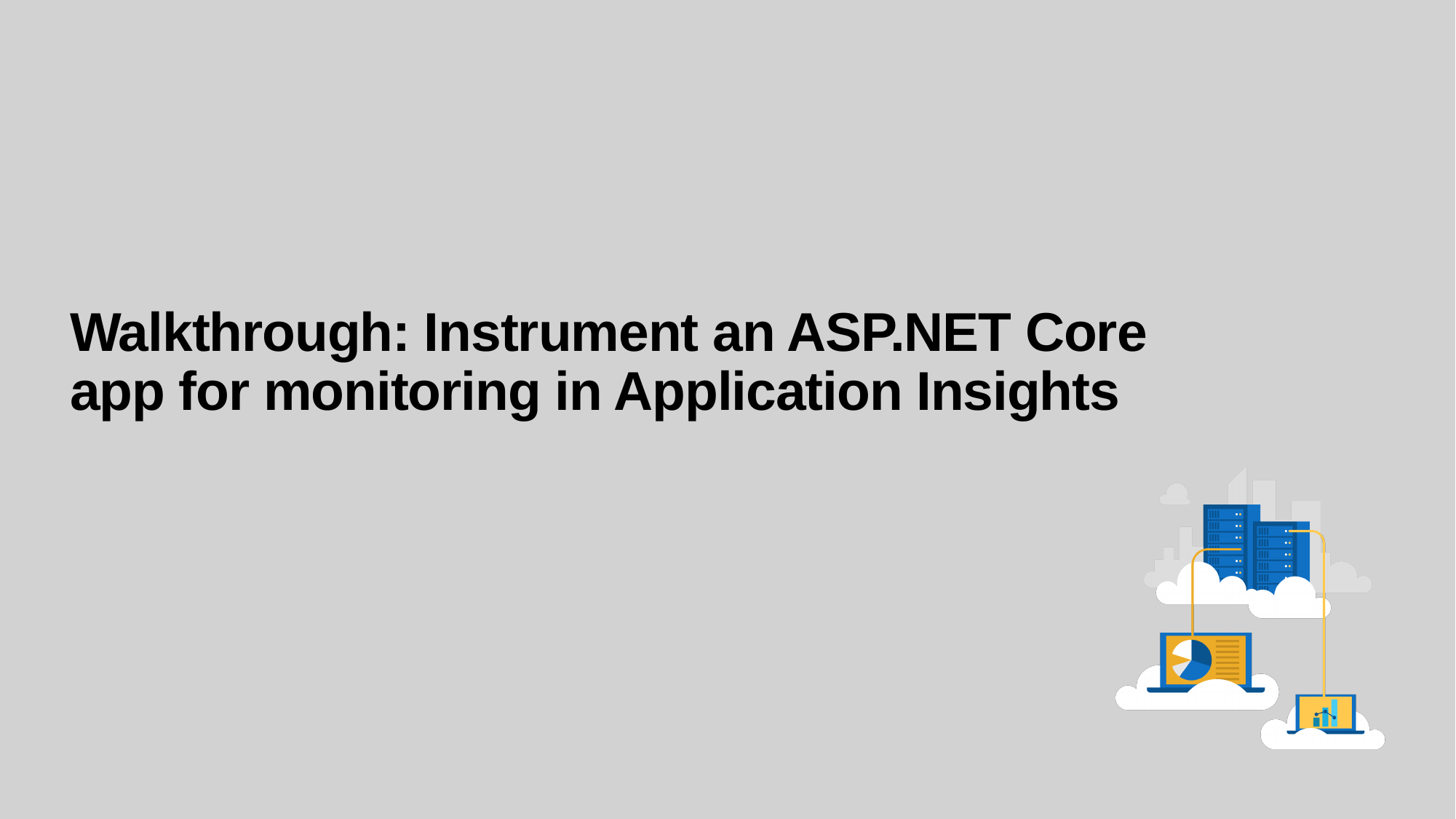

# Walkthrough: Instrument an ASP.NET Core app for monitoring in Application Insights